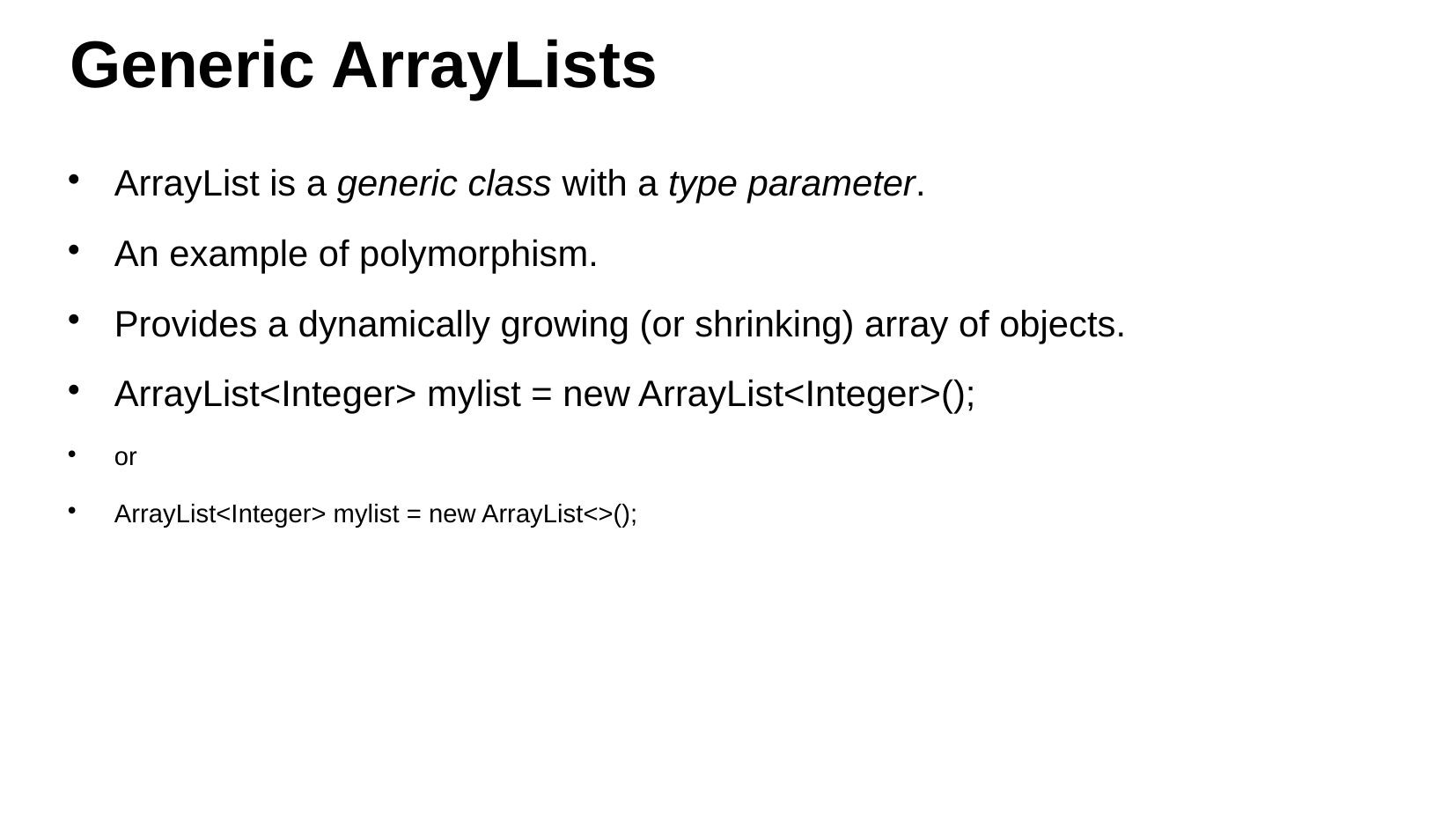

# Generic ArrayLists
ArrayList is a generic class with a type parameter.
An example of polymorphism.
Provides a dynamically growing (or shrinking) array of objects.
ArrayList<Integer> mylist = new ArrayList<Integer>();
or
ArrayList<Integer> mylist = new ArrayList<>();